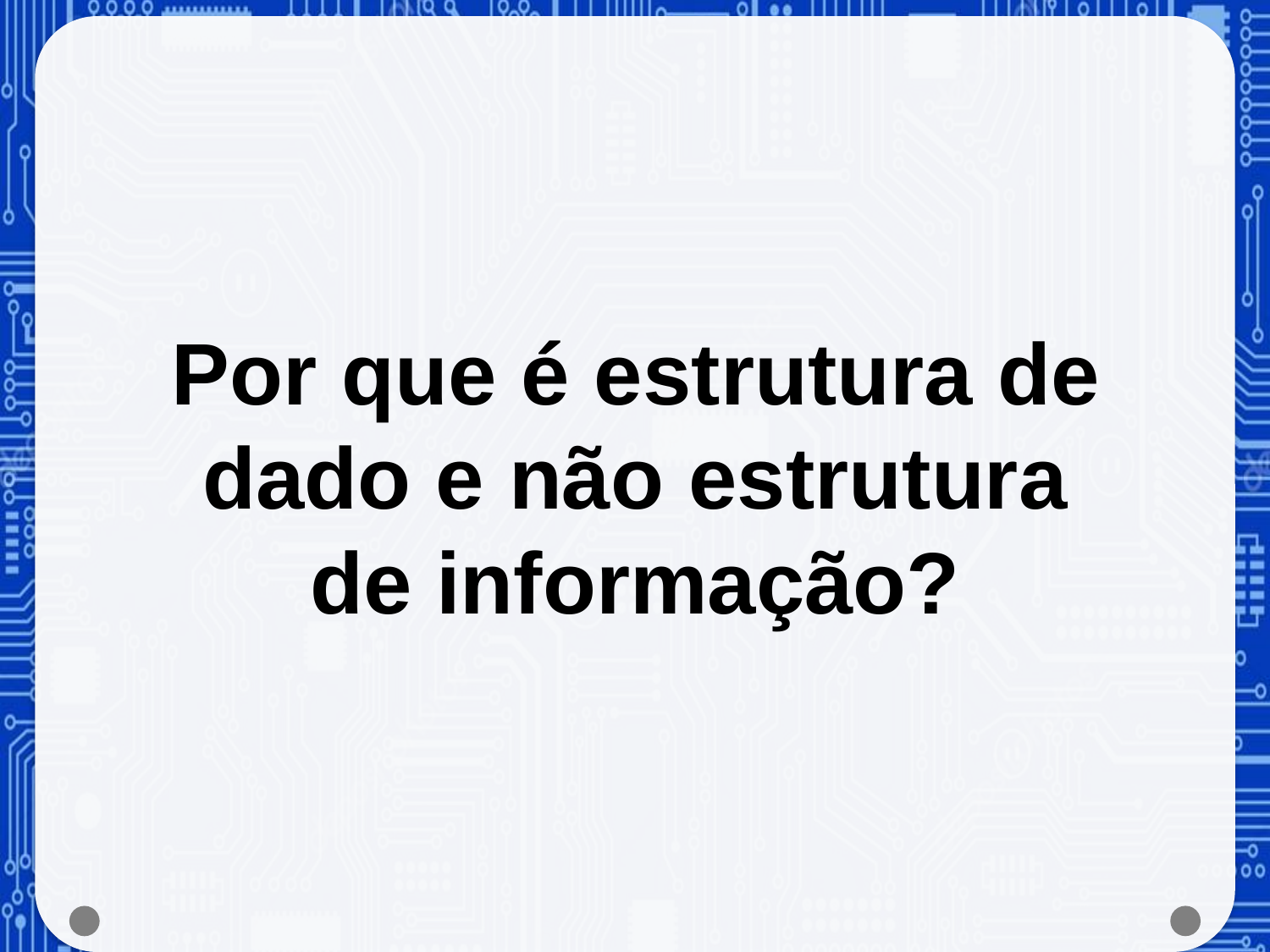

# Por que é estrutura de dado e não estrutura de informação?